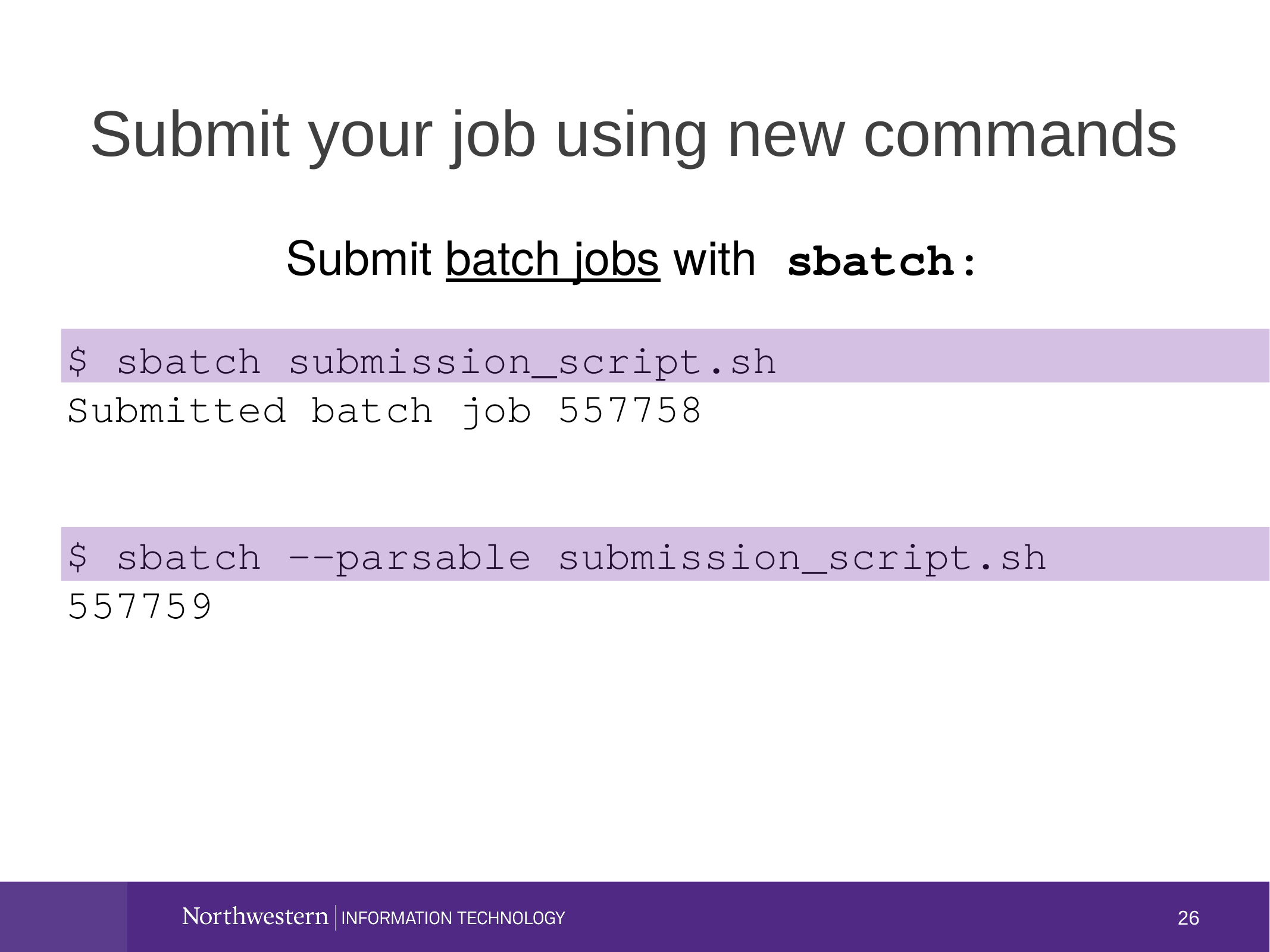

# Submit your job using new commands
Submit batch jobs with sbatch:

$ sbatch submission_script.sh
Submitted batch job 557758

$ sbatch --parsable submission_script.sh
557759

26